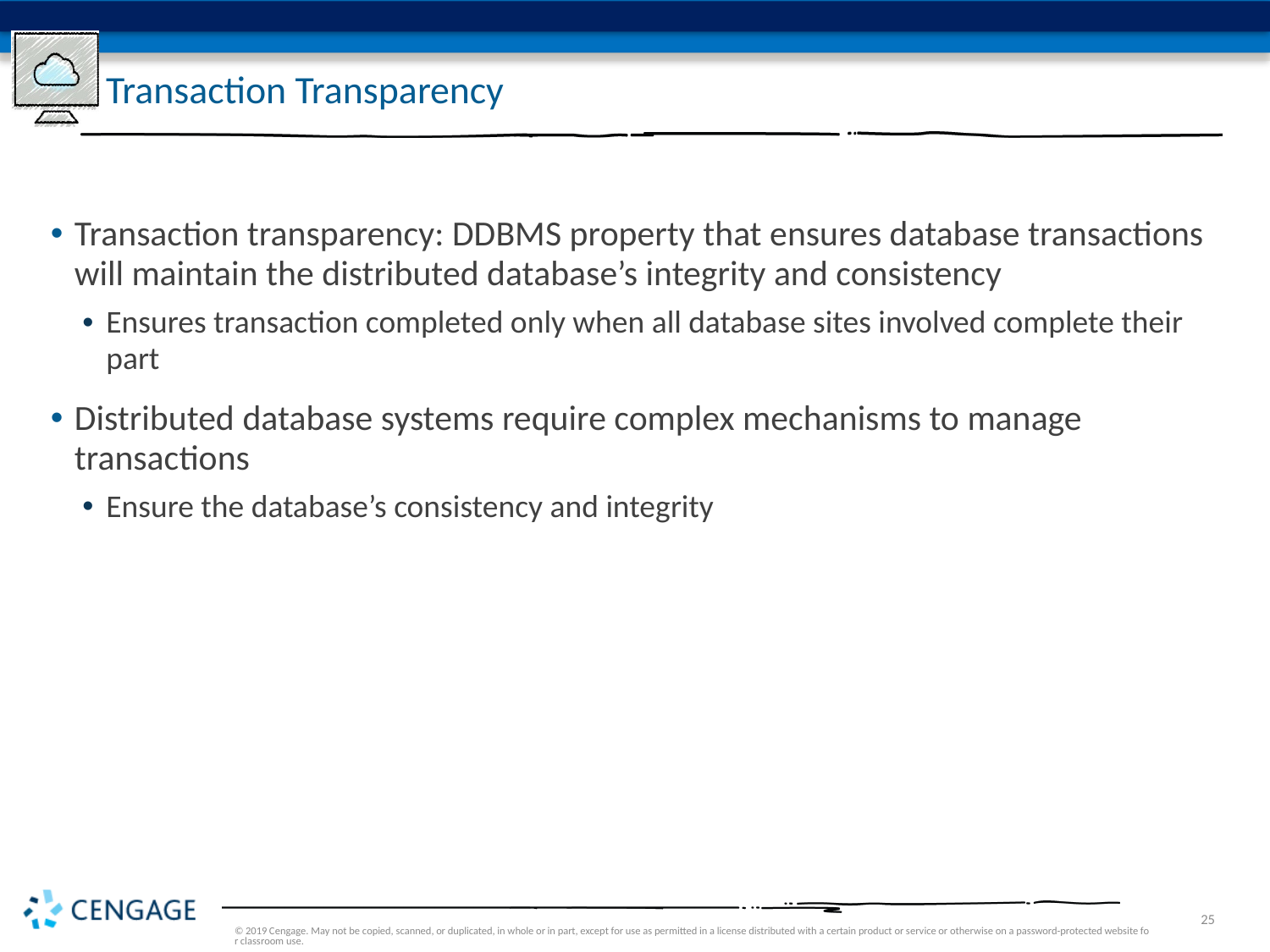

# Transaction Transparency
Transaction transparency: DDBMS property that ensures database transactions will maintain the distributed database’s integrity and consistency
Ensures transaction completed only when all database sites involved complete their part
Distributed database systems require complex mechanisms to manage transactions
Ensure the database’s consistency and integrity
© 2019 Cengage. May not be copied, scanned, or duplicated, in whole or in part, except for use as permitted in a license distributed with a certain product or service or otherwise on a password-protected website for classroom use.